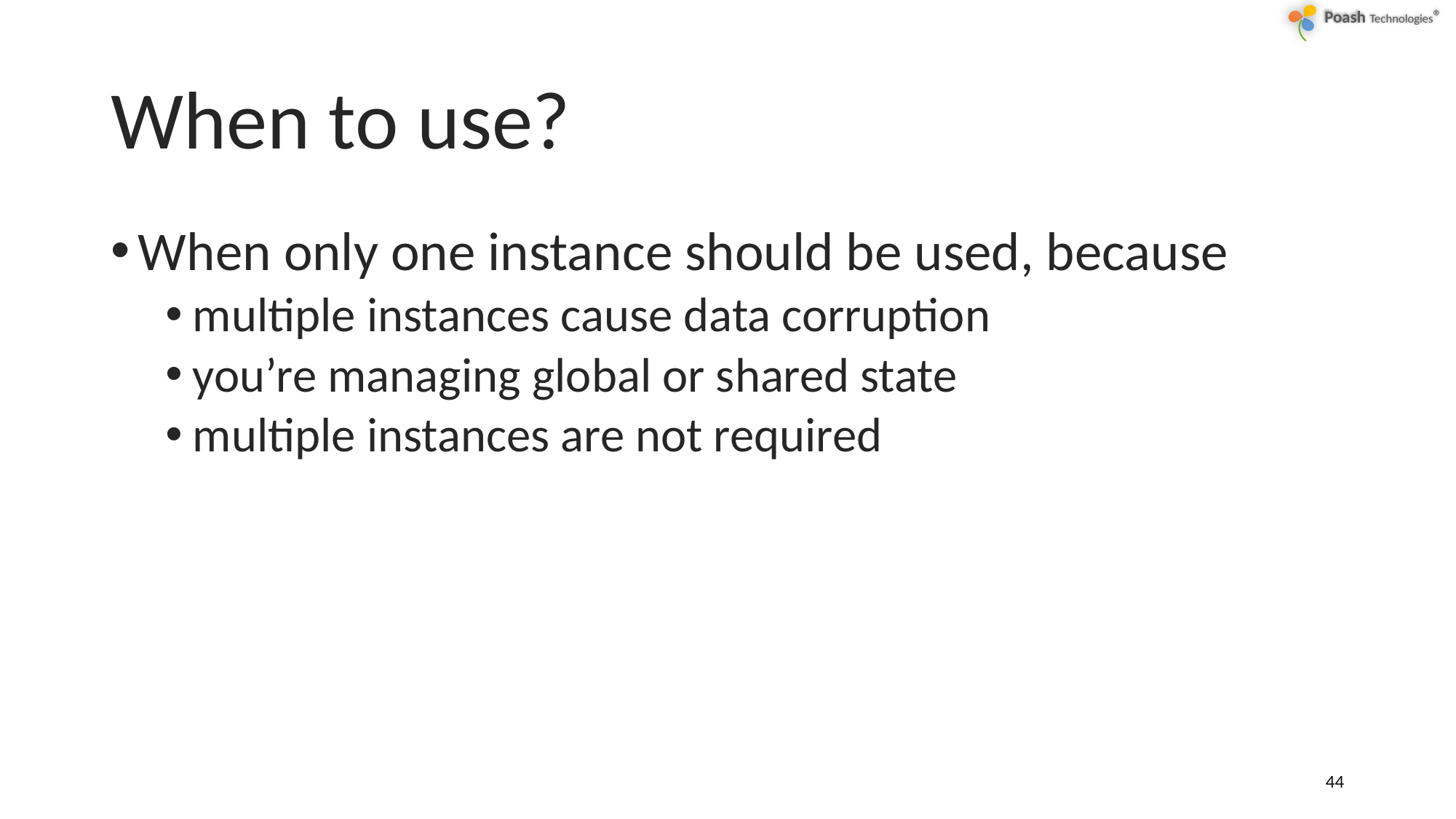

# When to use?
When only one instance should be used, because
multiple instances cause data corruption
you’re managing global or shared state
multiple instances are not required
44